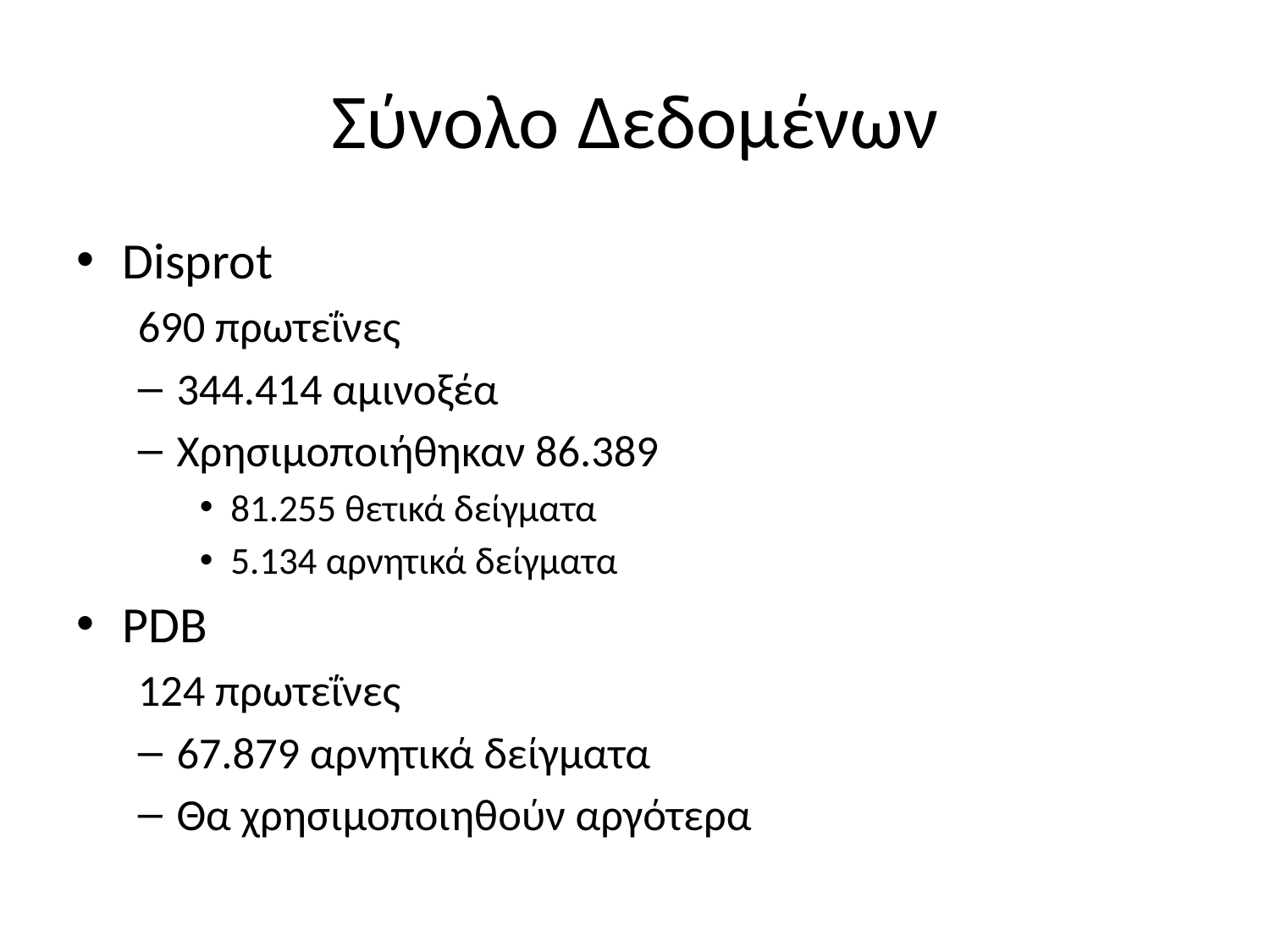

# Σύνολο Δεδομένων
Disprot
690 πρωτεΐνες
344.414 αμινοξέα
Χρησιμοποιήθηκαν 86.389
81.255 θετικά δείγματα
5.134 αρνητικά δείγματα
PDB
124 πρωτεΐνες
67.879 αρνητικά δείγματα
Θα χρησιμοποιηθούν αργότερα